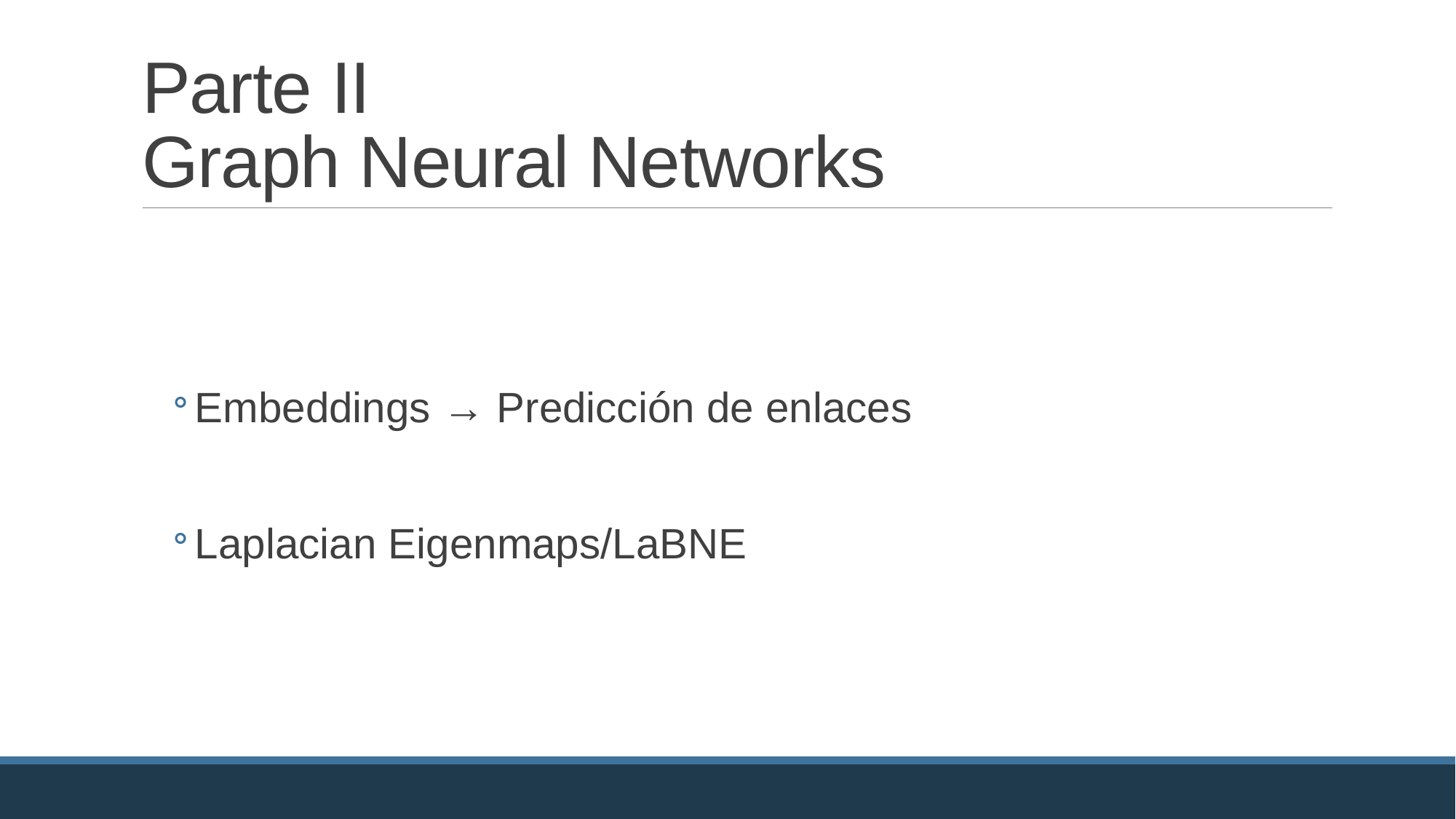

# Parte II Graph Neural Networks

Embeddings → Predicción de enlaces
Laplacian Eigenmaps/LaBNE